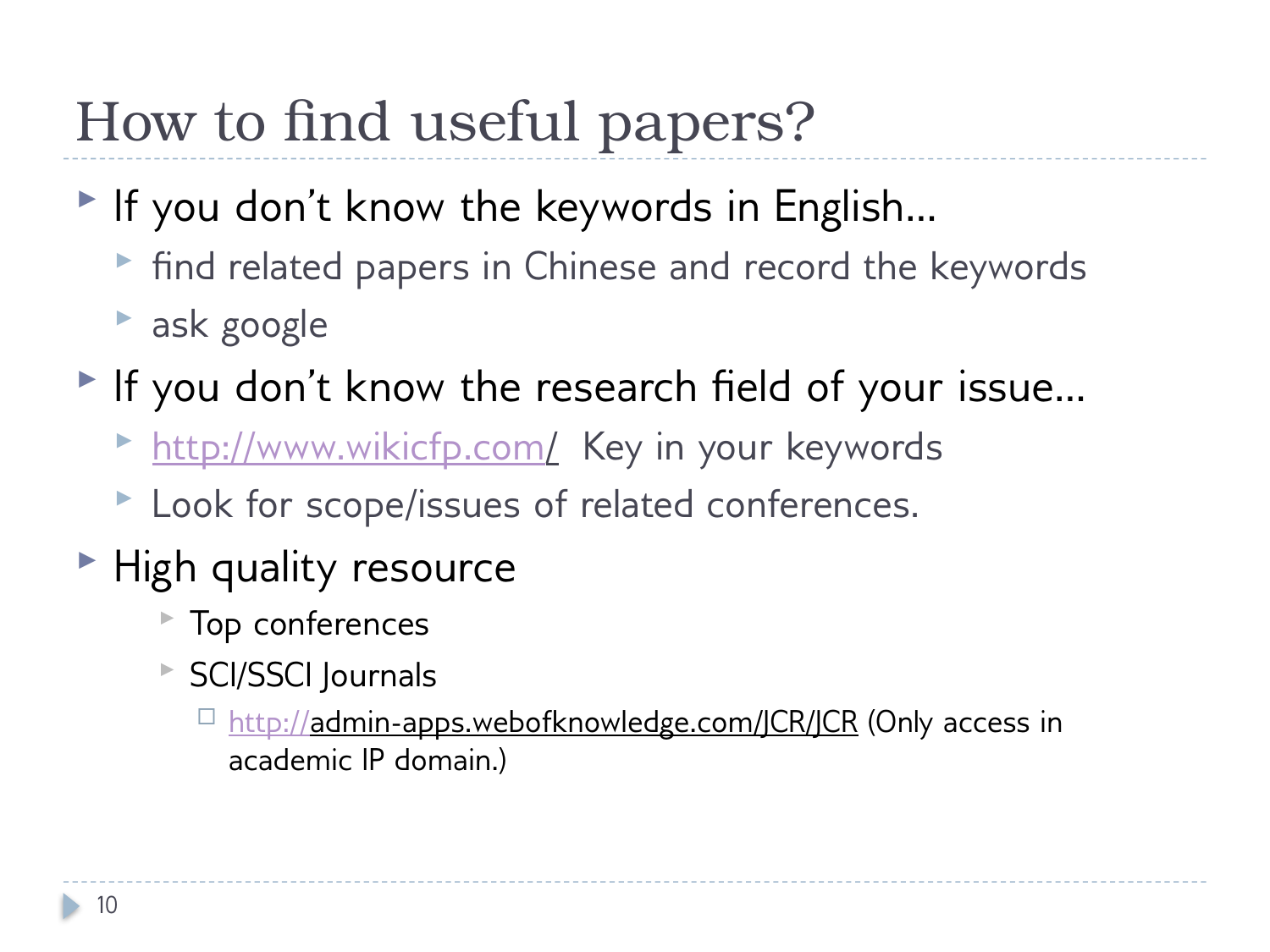

# How to find useful papers?
If you don’t know the keywords in English…
find related papers in Chinese and record the keywords
ask google
If you don’t know the research field of your issue…
http://www.wikicfp.com/  Key in your keywords
Look for scope/issues of related conferences.
High quality resource
Top conferences
SCI/SSCI Journals
http://admin-apps.webofknowledge.com/JCR/JCR (Only access in academic IP domain.)

10